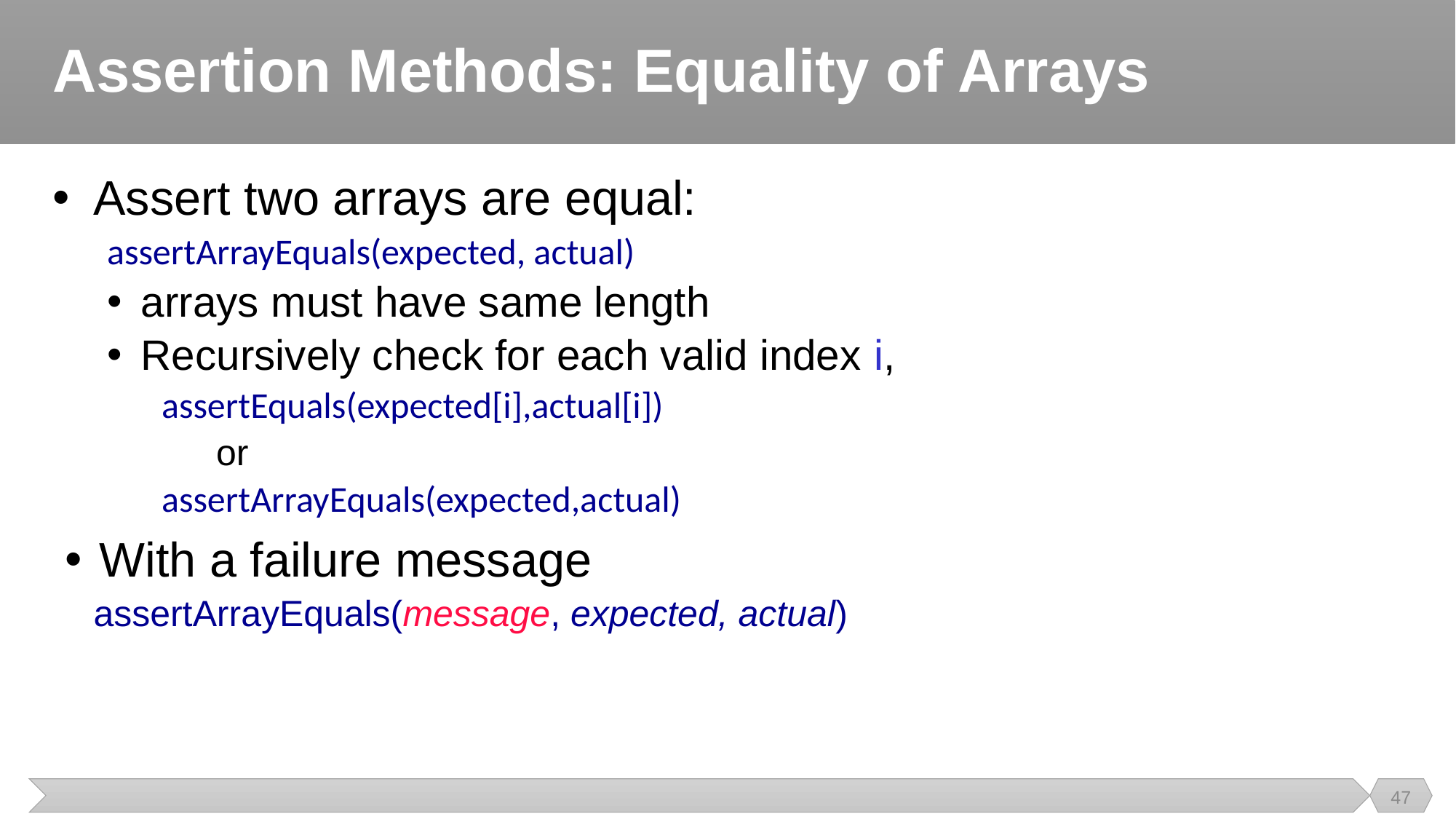

# Assertion Methods: Equality of Arrays
Assert two arrays are equal:
assertArrayEquals(expected, actual)
arrays must have same length
Recursively check for each valid index i,
assertEquals(expected[i],actual[i])
or
assertArrayEquals(expected,actual)
With a failure message
assertArrayEquals(message, expected, actual)

47